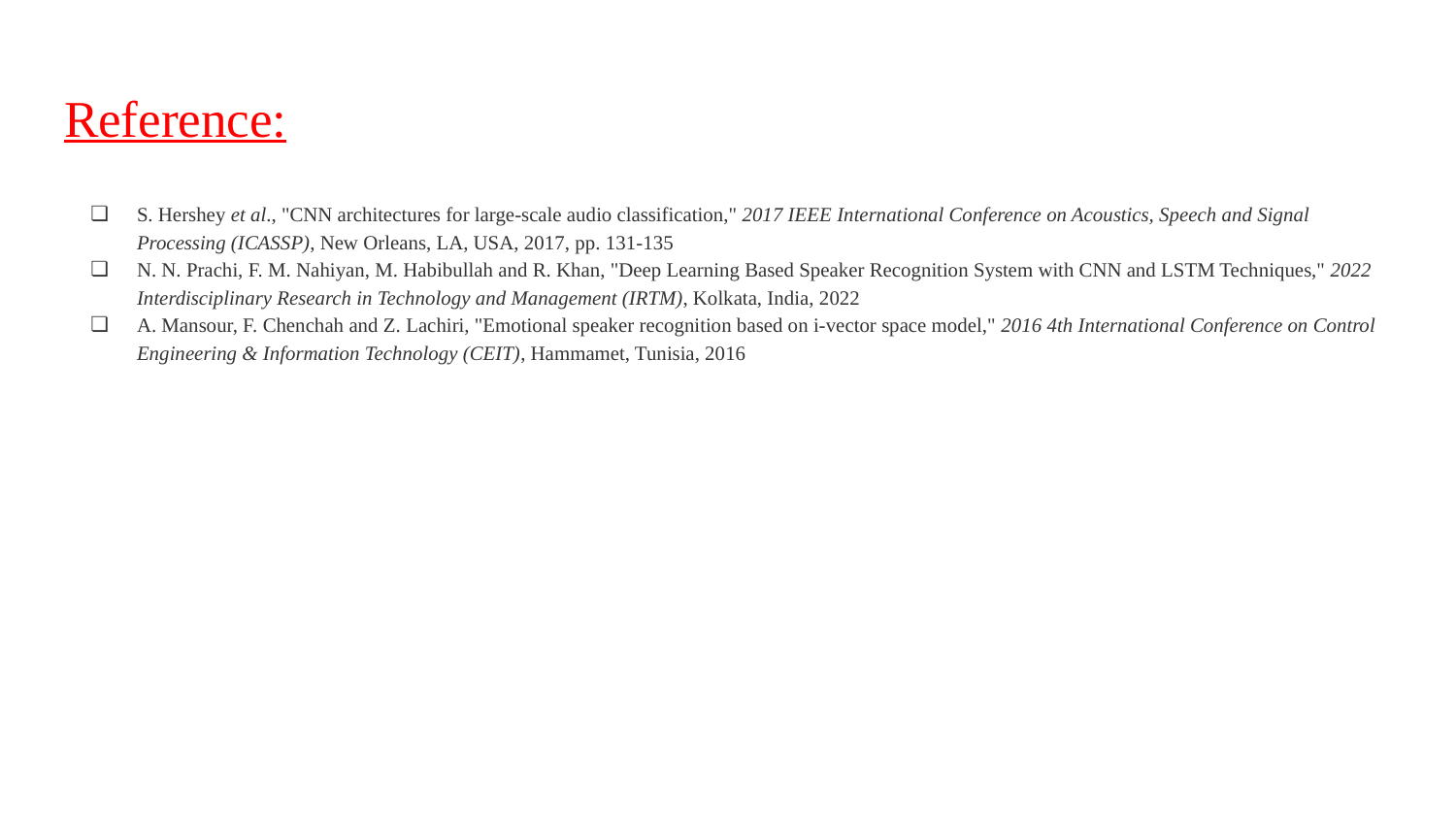

# Reference:
S. Hershey et al., "CNN architectures for large-scale audio classification," 2017 IEEE International Conference on Acoustics, Speech and Signal Processing (ICASSP), New Orleans, LA, USA, 2017, pp. 131-135
N. N. Prachi, F. M. Nahiyan, M. Habibullah and R. Khan, "Deep Learning Based Speaker Recognition System with CNN and LSTM Techniques," 2022 Interdisciplinary Research in Technology and Management (IRTM), Kolkata, India, 2022
A. Mansour, F. Chenchah and Z. Lachiri, "Emotional speaker recognition based on i-vector space model," 2016 4th International Conference on Control Engineering & Information Technology (CEIT), Hammamet, Tunisia, 2016